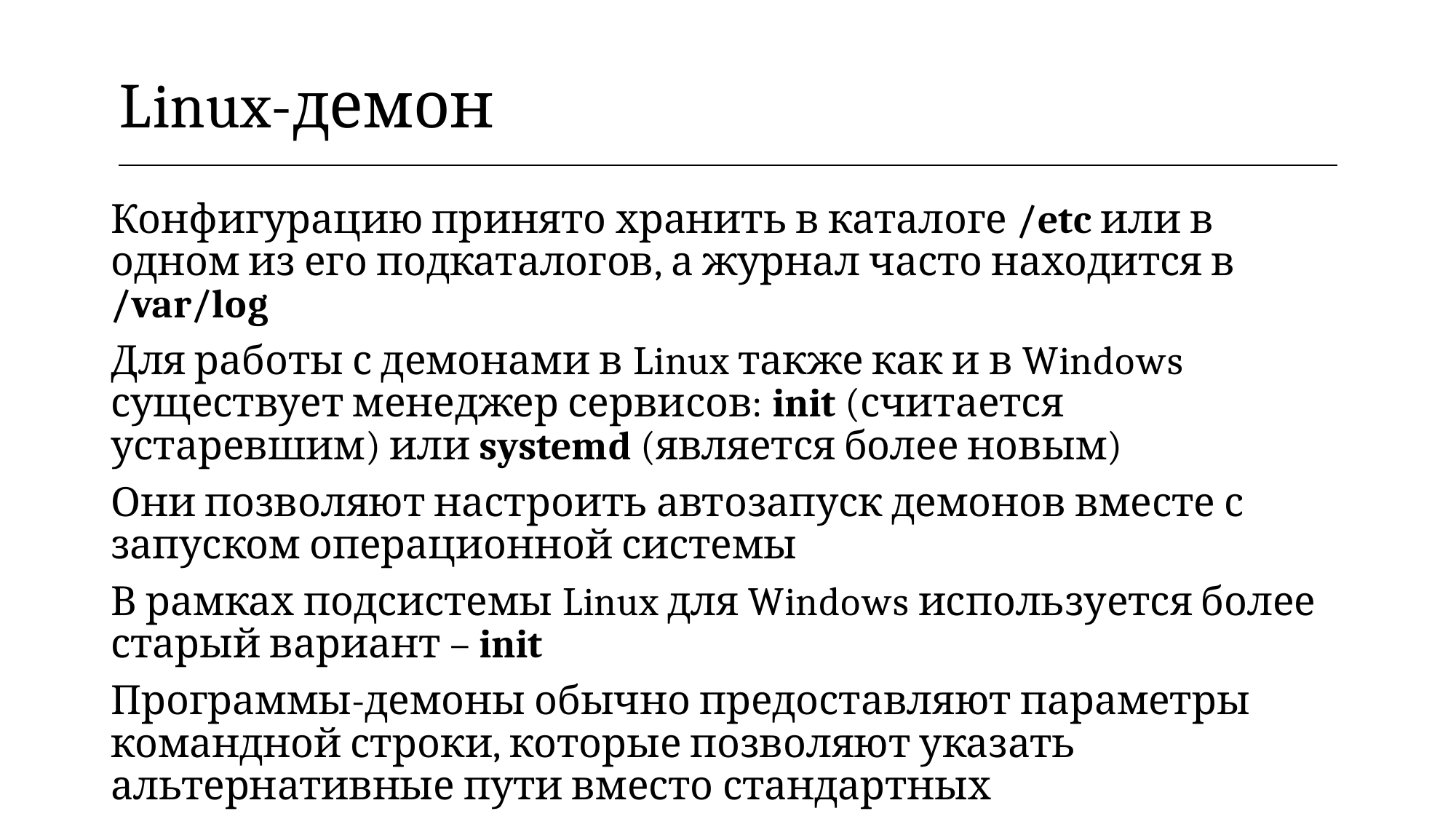

| Linux-демон |
| --- |
Конфигурацию принято хранить в каталоге /etc или в одном из его подкаталогов, а журнал часто находится в /var/log
Для работы с демонами в Linux также как и в Windows существует менеджер сервисов: init (считается устаревшим) или systemd (является более новым)
Они позволяют настроить автозапуск демонов вместе с запуском операционной системы
В рамках подсистемы Linux для Windows используется более старый вариант – init
Программы-демоны обычно предоставляют параметры командной строки, которые позволяют указать альтернативные пути вместо стандартных